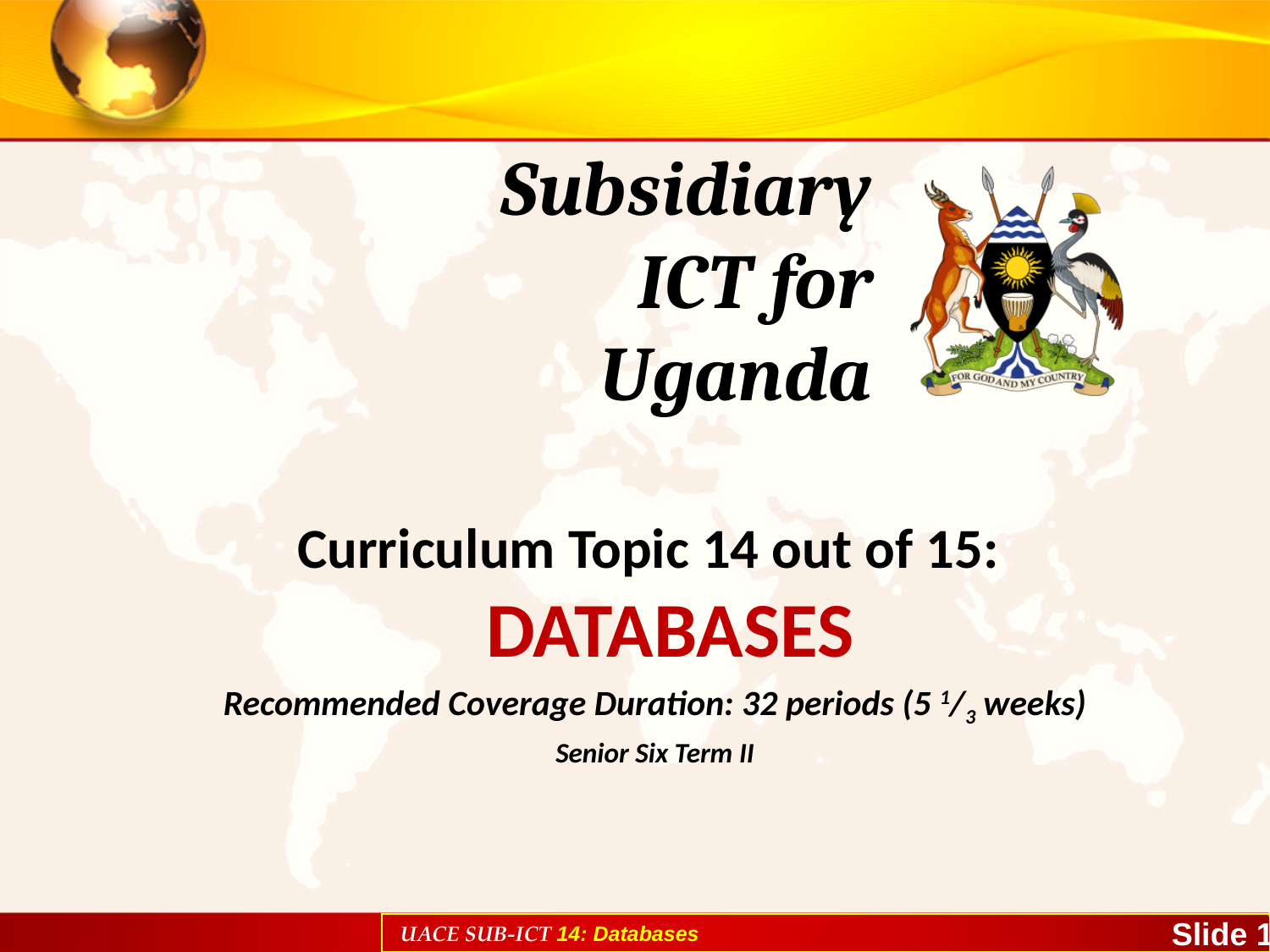

# Subsidiary ICT for Uganda
Curriculum Topic 14 out of 15:
  DATABASES
Recommended Coverage Duration: 32 periods (5 1/3 weeks)
Senior Six Term II